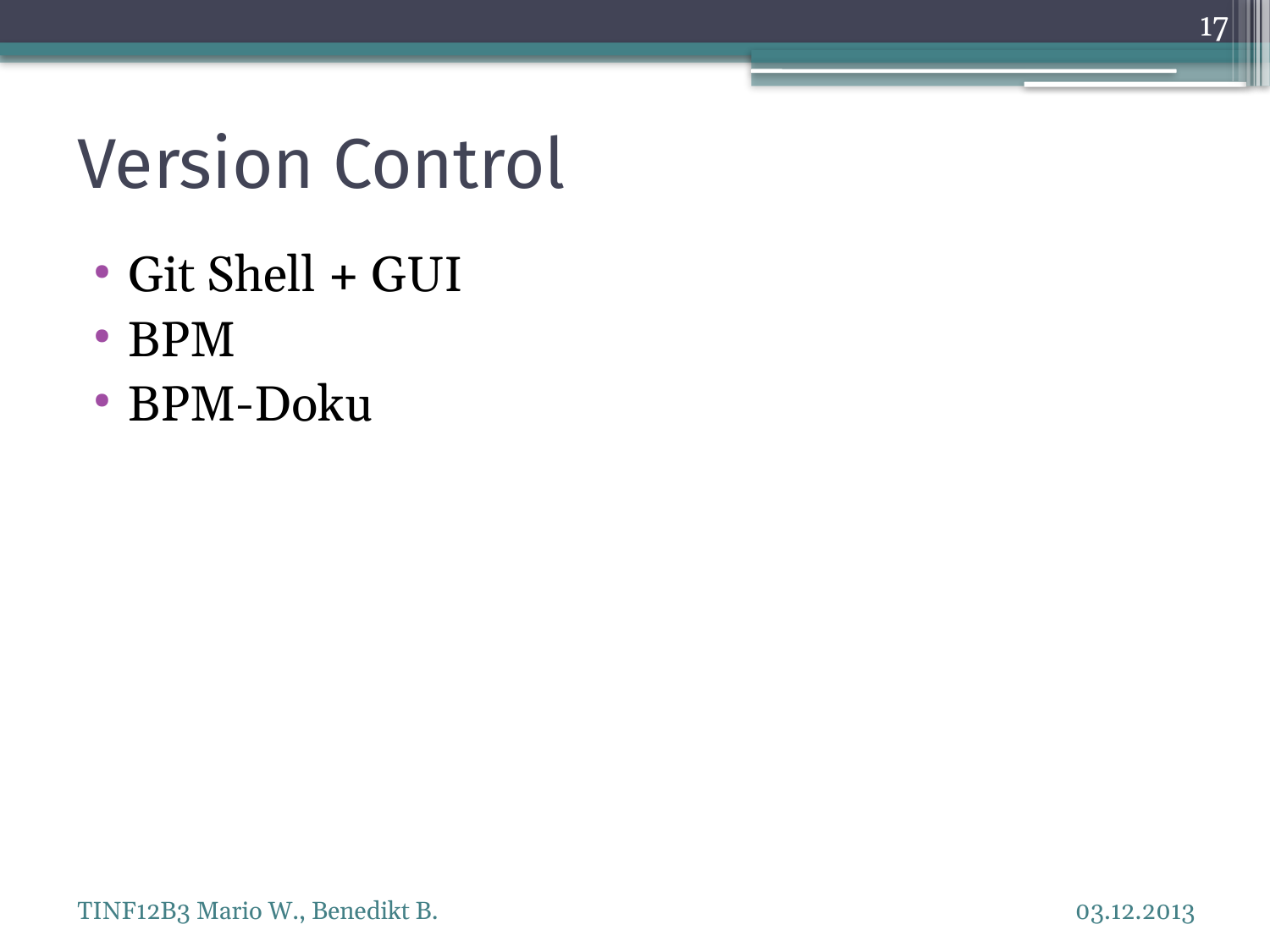

17
# Version Control
Git Shell + GUI
BPM
BPM-Doku
TINF12B3 Mario W., Benedikt B.
03.12.2013